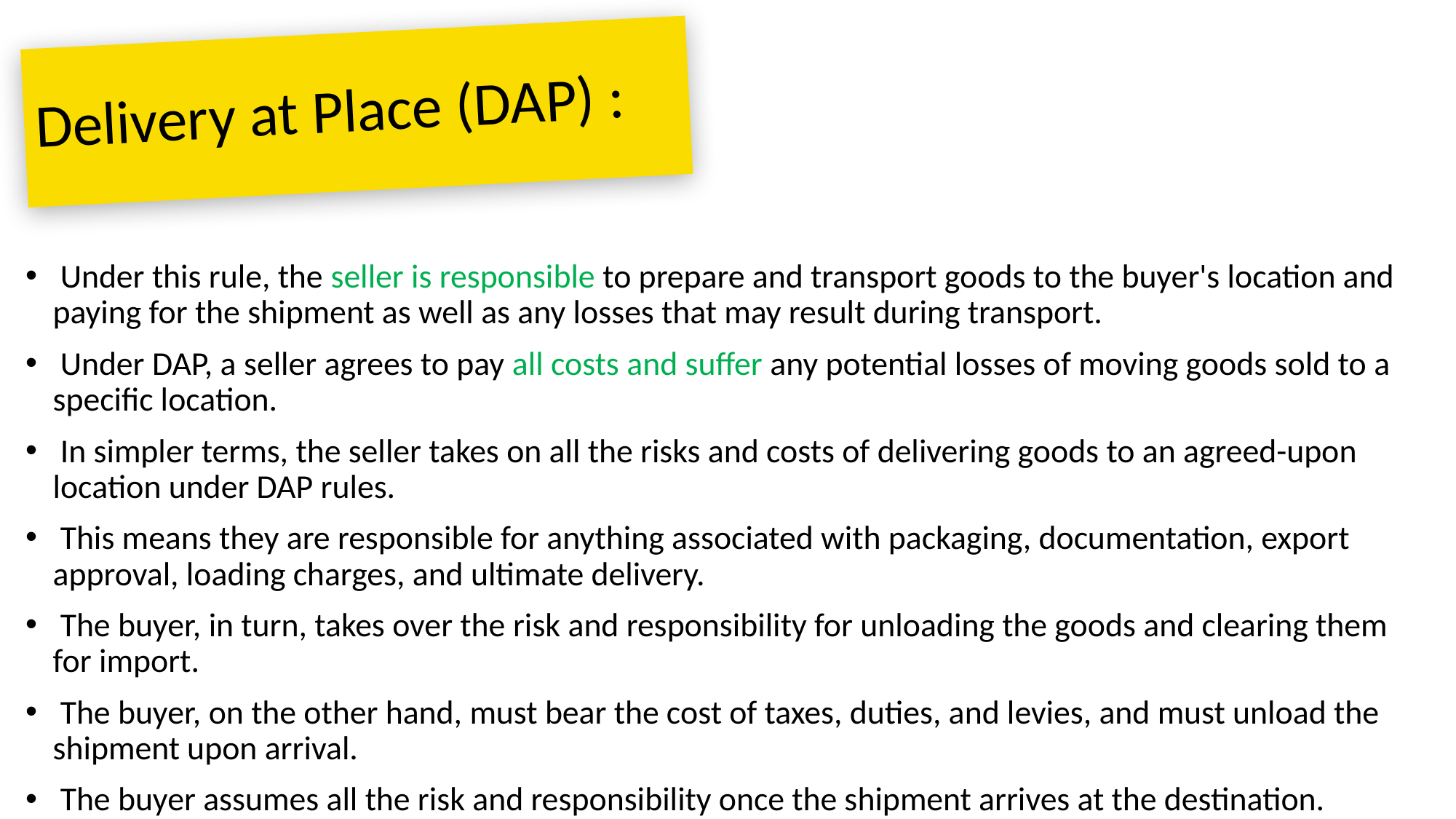

Delivery at Place (DAP) :
 Under this rule, the seller is responsible to prepare and transport goods to the buyer's location and paying for the shipment as well as any losses that may result during transport.
 Under DAP, a seller agrees to pay all costs and suffer any potential losses of moving goods sold to a specific location.
 In simpler terms, the seller takes on all the risks and costs of delivering goods to an agreed-upon location under DAP rules.
 This means they are responsible for anything associated with packaging, documentation, export approval, loading charges, and ultimate delivery.
 The buyer, in turn, takes over the risk and responsibility for unloading the goods and clearing them for import.
 The buyer, on the other hand, must bear the cost of taxes, duties, and levies, and must unload the shipment upon arrival.
 The buyer assumes all the risk and responsibility once the shipment arrives at the destination.